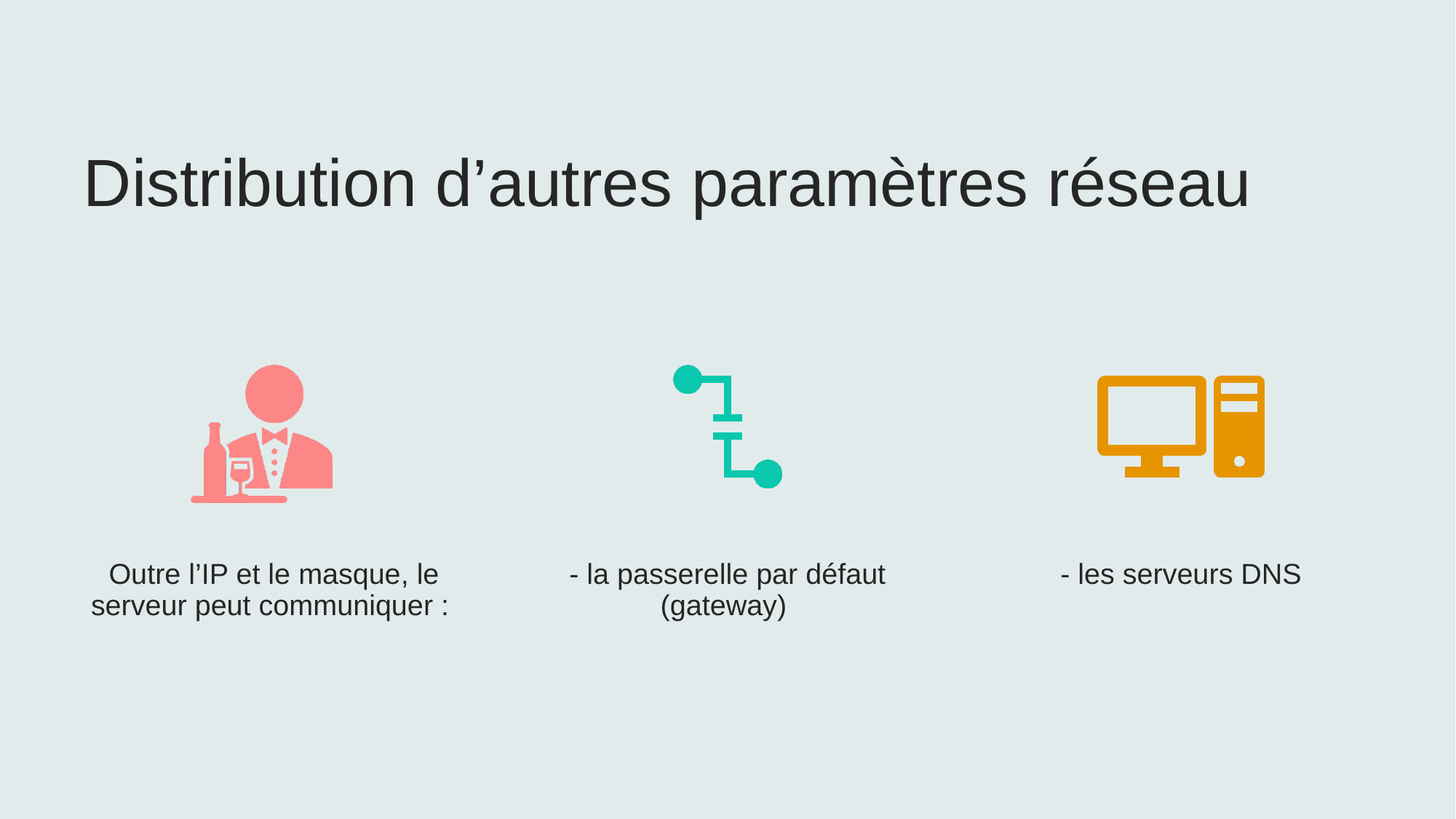

# Distribution d’autres paramètres réseau
Outre l’IP et le masque, le serveur peut communiquer :
- la passerelle par défaut (gateway)
- les serveurs DNS